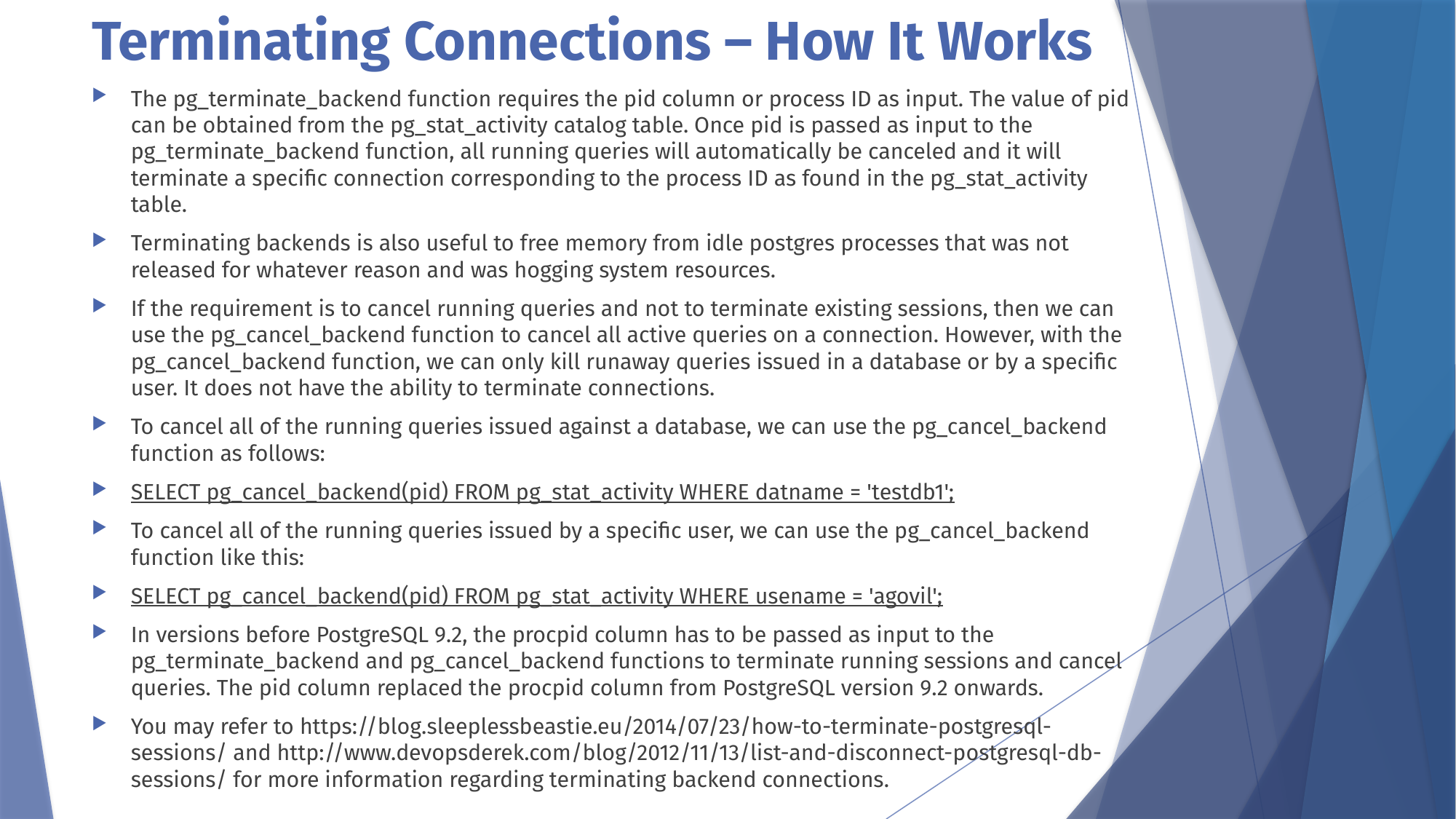

# Terminating Connections – How It Works
The pg_terminate_backend function requires the pid column or process ID as input. The value of pid can be obtained from the pg_stat_activity catalog table. Once pid is passed as input to the pg_terminate_backend function, all running queries will automatically be canceled and it will terminate a specific connection corresponding to the process ID as found in the pg_stat_activity table.
Terminating backends is also useful to free memory from idle postgres processes that was not released for whatever reason and was hogging system resources.
If the requirement is to cancel running queries and not to terminate existing sessions, then we can use the pg_cancel_backend function to cancel all active queries on a connection. However, with the pg_cancel_backend function, we can only kill runaway queries issued in a database or by a specific user. It does not have the ability to terminate connections.
To cancel all of the running queries issued against a database, we can use the pg_cancel_backend function as follows:
SELECT pg_cancel_backend(pid) FROM pg_stat_activity WHERE datname = 'testdb1';
To cancel all of the running queries issued by a specific user, we can use the pg_cancel_backend function like this:
SELECT pg_cancel_backend(pid) FROM pg_stat_activity WHERE usename = 'agovil';
In versions before PostgreSQL 9.2, the procpid column has to be passed as input to the pg_terminate_backend and pg_cancel_backend functions to terminate running sessions and cancel queries. The pid column replaced the procpid column from PostgreSQL version 9.2 onwards.
You may refer to https://blog.sleeplessbeastie.eu/2014/07/23/how-to-terminate-postgresql-sessions/ and http://www.devopsderek.com/blog/2012/11/13/list-and-disconnect-postgresql-db-sessions/ for more information regarding terminating backend connections.